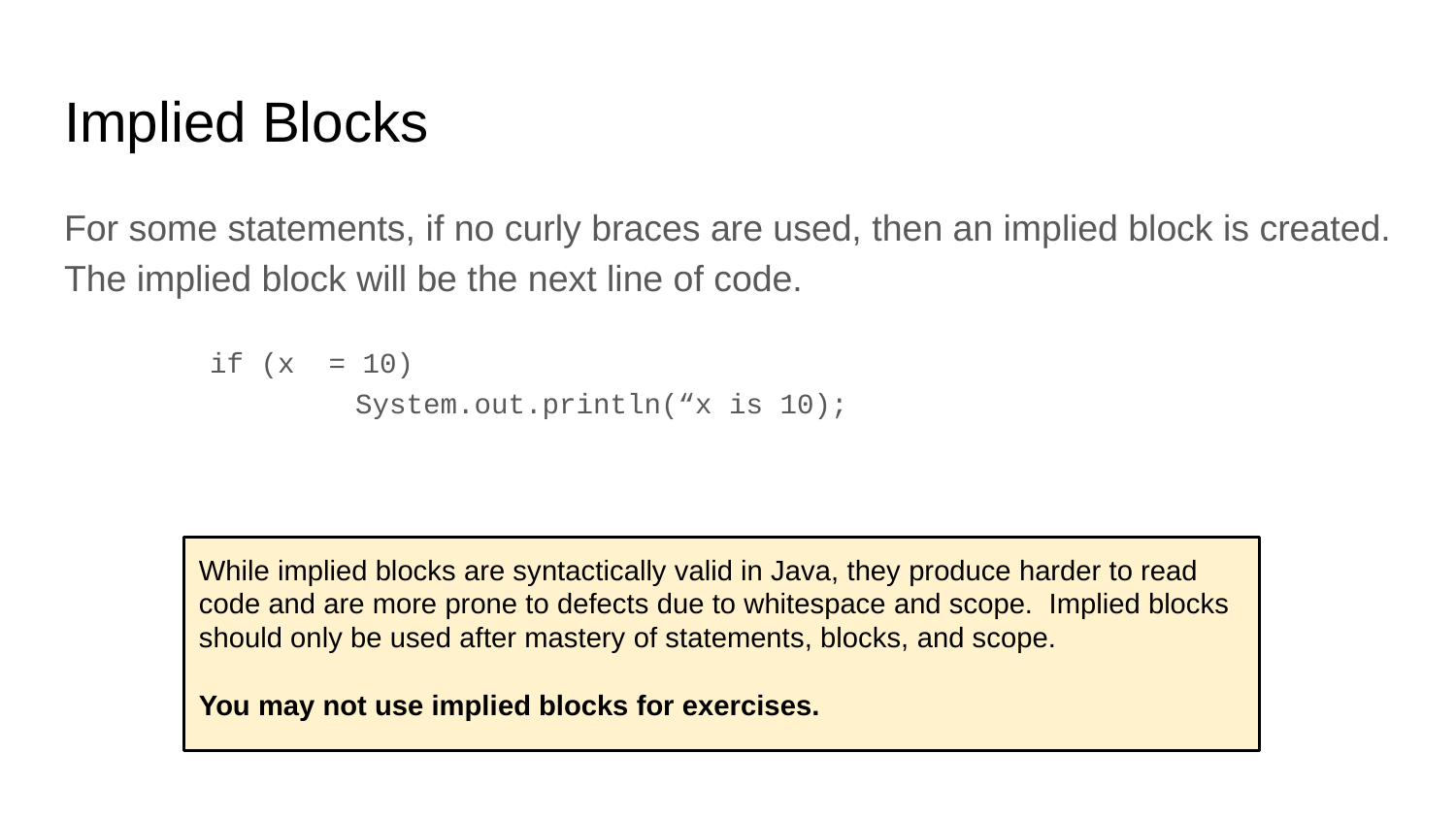

# Implied Blocks
For some statements, if no curly braces are used, then an implied block is created. The implied block will be the next line of code.
	if (x  = 10)
		System.out.println(“x is 10);
While implied blocks are syntactically valid in Java, they produce harder to read code and are more prone to defects due to whitespace and scope.  Implied blocks should only be used after mastery of statements, blocks, and scope.
You may not use implied blocks for exercises.